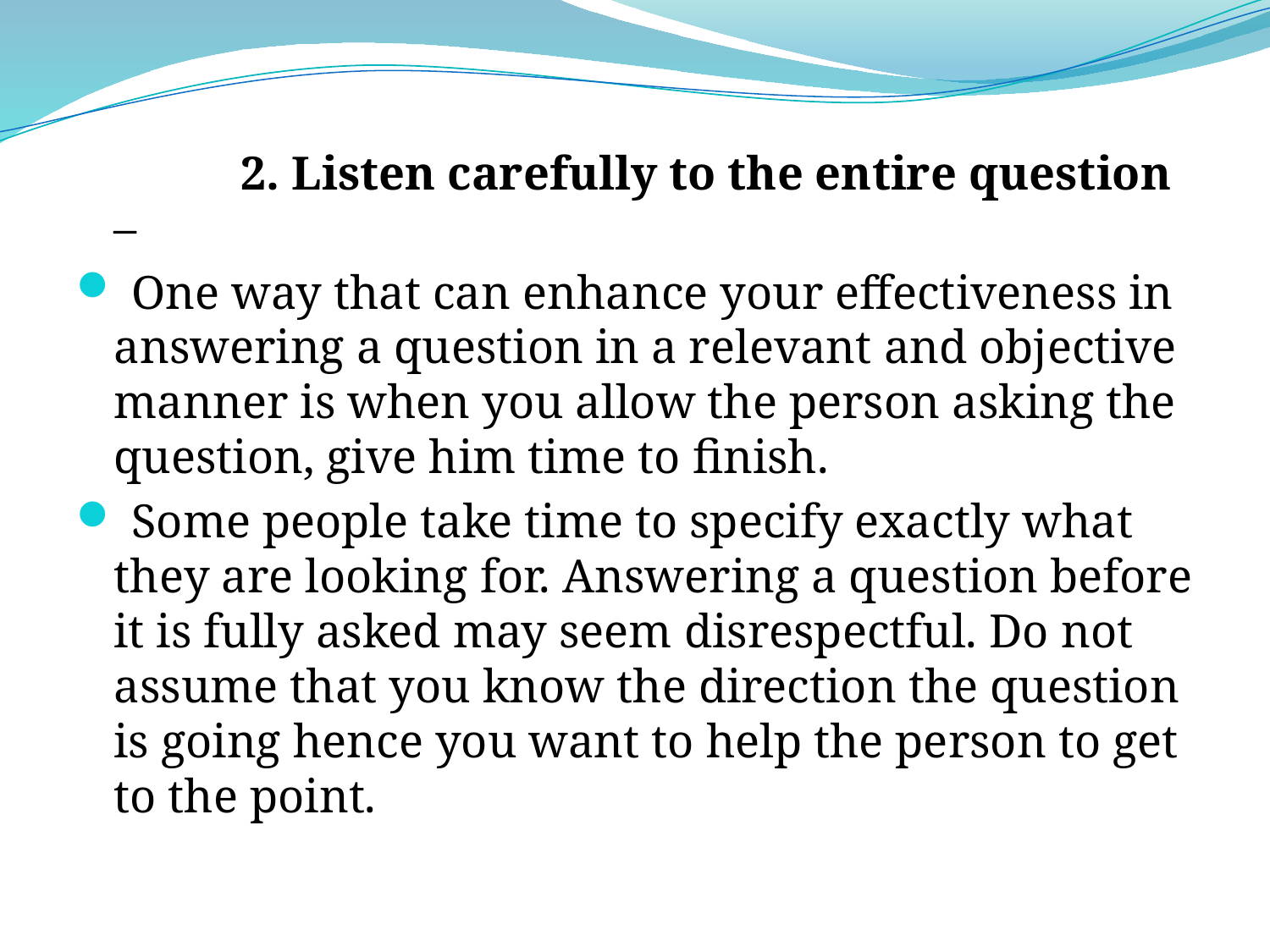

2. Listen carefully to the entire question –
 One way that can enhance your effectiveness in answering a question in a relevant and objective manner is when you allow the person asking the question, give him time to finish.
 Some people take time to specify exactly what they are looking for. Answering a question before it is fully asked may seem disrespectful. Do not assume that you know the direction the question is going hence you want to help the person to get to the point.